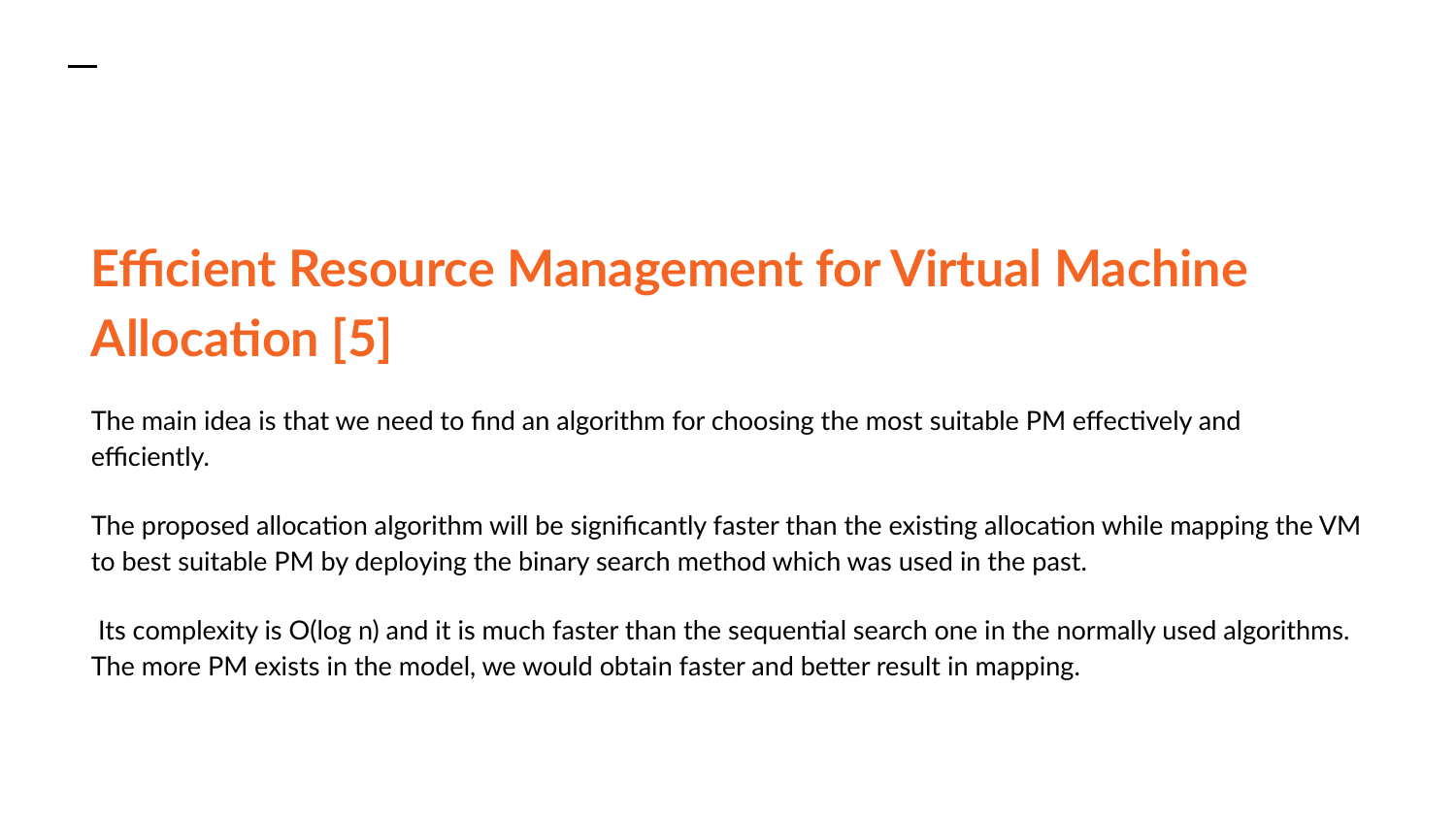

Efficient Resource Management for Virtual Machine Allocation [5]
The main idea is that we need to find an algorithm for choosing the most suitable PM effectively and efficiently.
The proposed allocation algorithm will be significantly faster than the existing allocation while mapping the VM to best suitable PM by deploying the binary search method which was used in the past.
 Its complexity is O(log n) and it is much faster than the sequential search one in the normally used algorithms. The more PM exists in the model, we would obtain faster and better result in mapping.